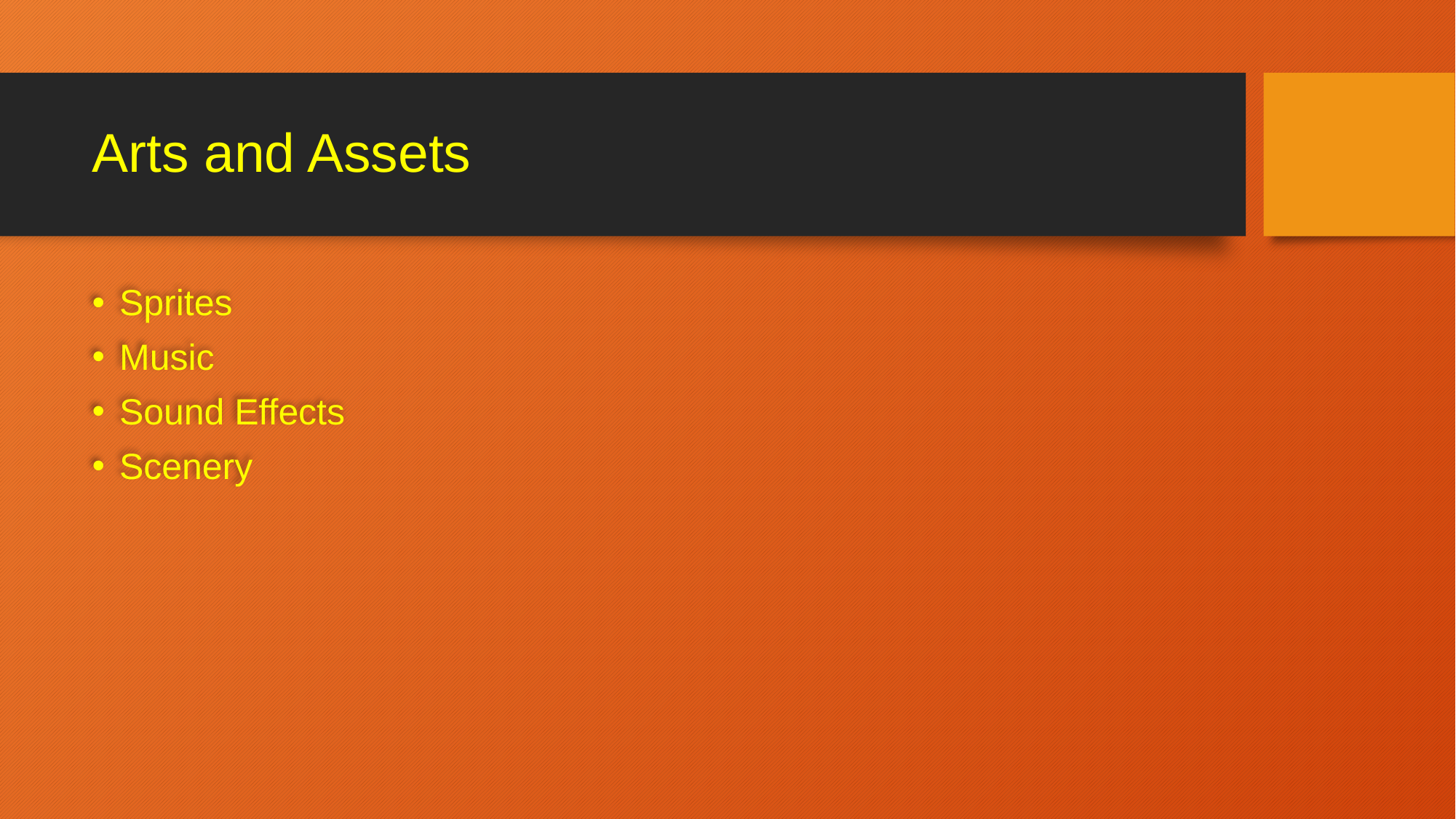

# Arts and Assets
Sprites
Music
Sound Effects
Scenery